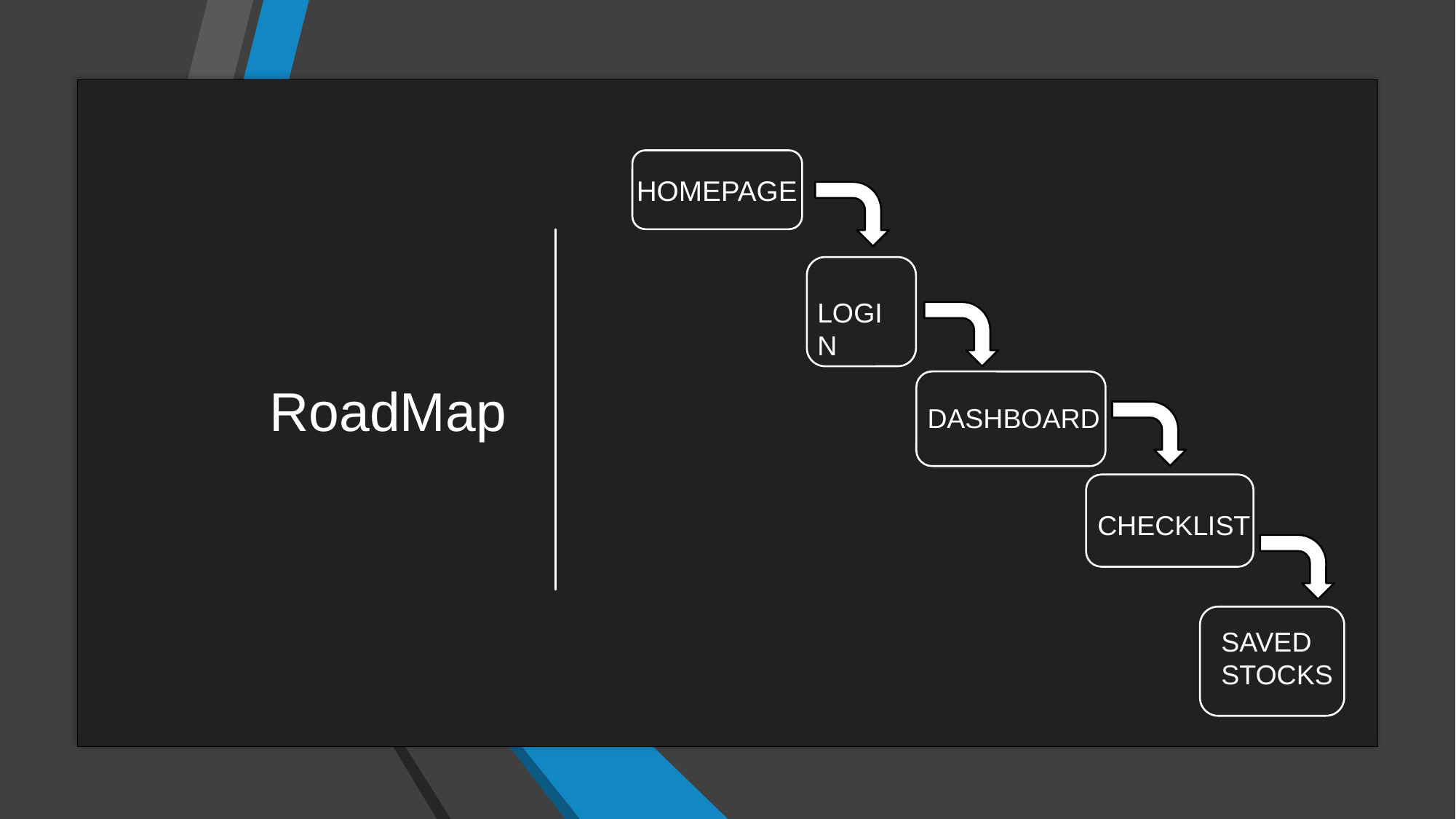

# RoadMap
HOMEPAGE

LOGIN

DASHBOARD

CHECKLIST

SAVED
STOCKS